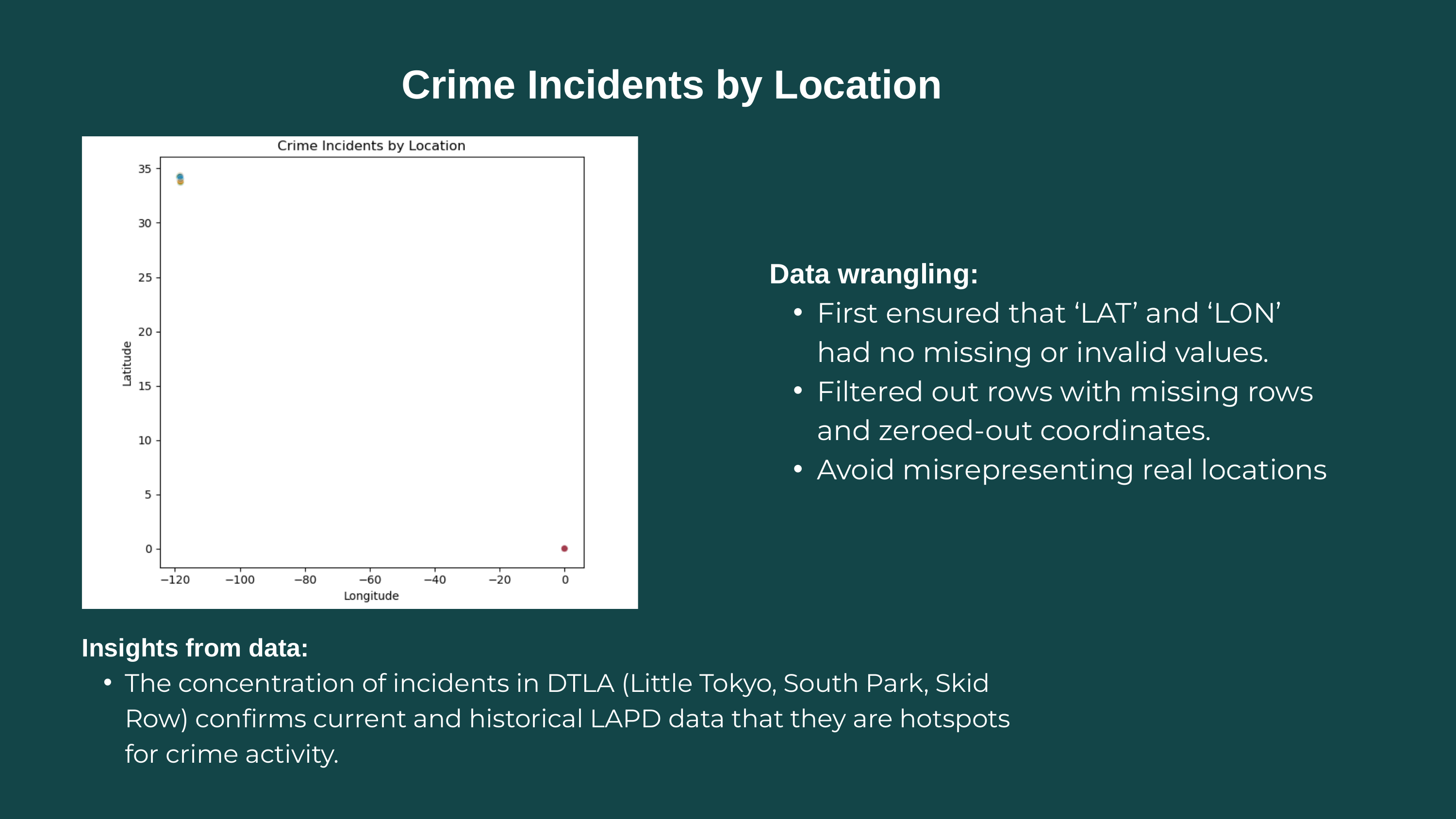

Crime Incidents by Location

Data wrangling:
First ensured that ‘LAT’ and ‘LON’ had no missing or invalid values.
Filtered out rows with missing rows and zeroed-out coordinates.
Avoid misrepresenting real locations
Insights from data:
The concentration of incidents in DTLA (Little Tokyo, South Park, Skid Row) confirms current and historical LAPD data that they are hotspots for crime activity.